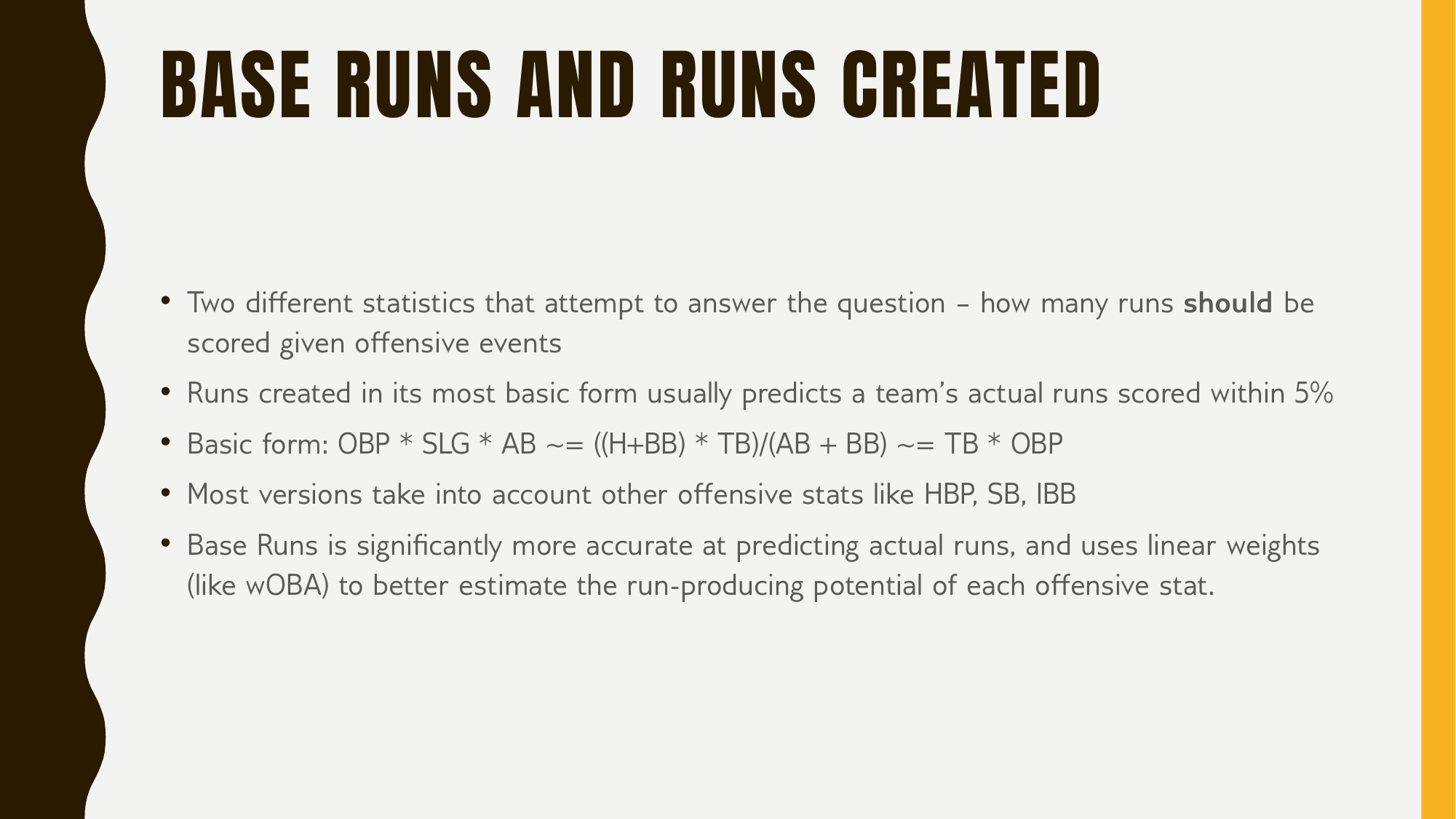

# Base Runs and Runs Created
Two different statistics that attempt to answer the question – how many runs should be scored given offensive events
Runs created in its most basic form usually predicts a team’s actual runs scored within 5%
Basic form: OBP * SLG * AB ~= ((H+BB) * TB)/(AB + BB) ~= TB * OBP
Most versions take into account other offensive stats like HBP, SB, IBB
Base Runs is significantly more accurate at predicting actual runs, and uses linear weights (like wOBA) to better estimate the run-producing potential of each offensive stat.